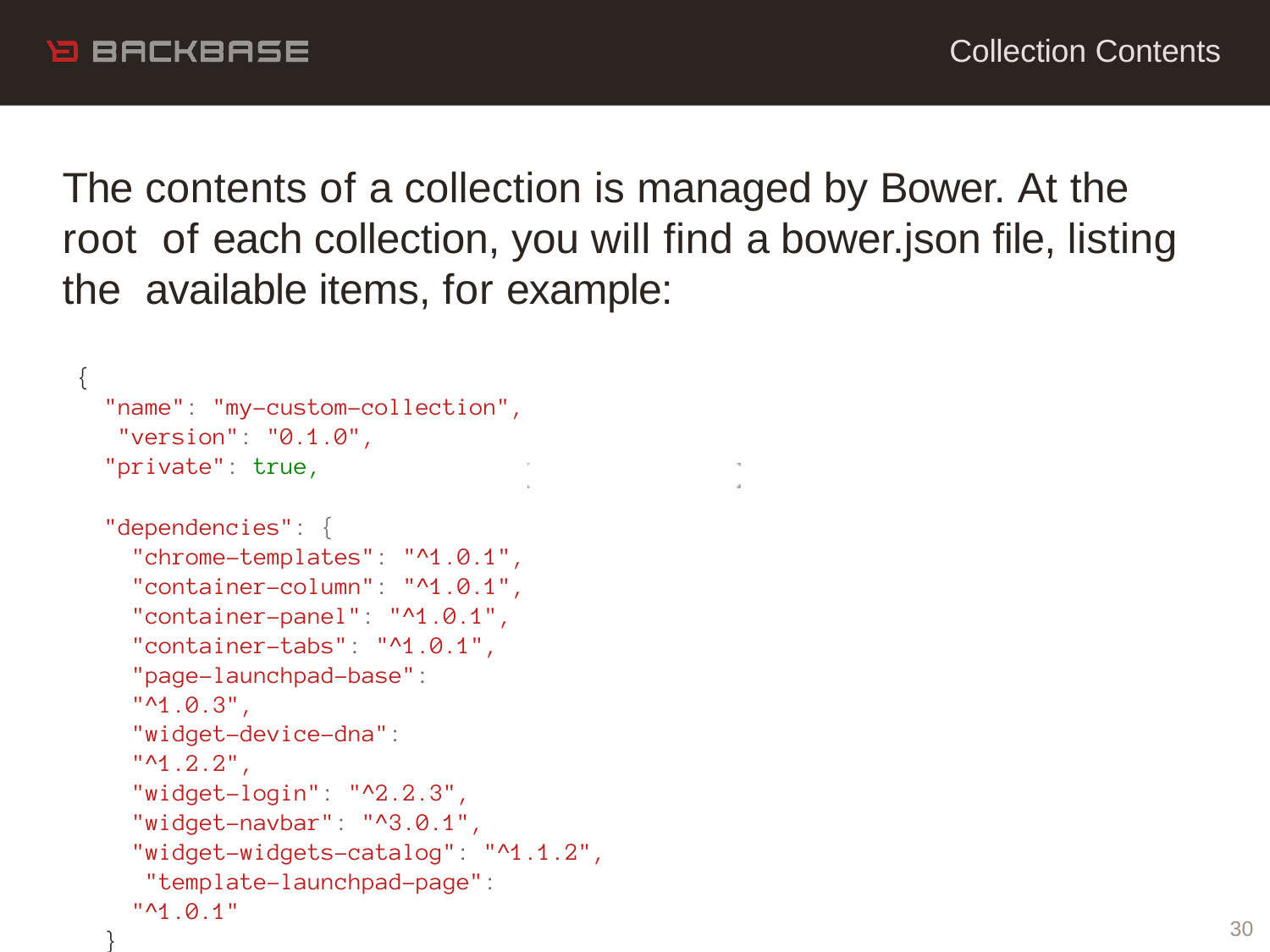

# Collection Contents

The contents of a collection is managed by Bower. At the root  of each collection, you will find a bower.json file, listing the  available items, for example:
{
"name": "my-custom-collection",  "version": "0.1.0",
"private": true,

"dependencies": {
"chrome-templates": "^1.0.1",
"container-column": "^1.0.1",
"container-panel": "^1.0.1",
"container-tabs": "^1.0.1",
"page-launchpad-base": "^1.0.3",
"widget-device-dna": "^1.2.2",
"widget-login": "^2.2.3",
"widget-navbar": "^3.0.1",
"widget-widgets-catalog": "^1.1.2",  "template-launchpad-page": "^1.0.1"
}
}
30